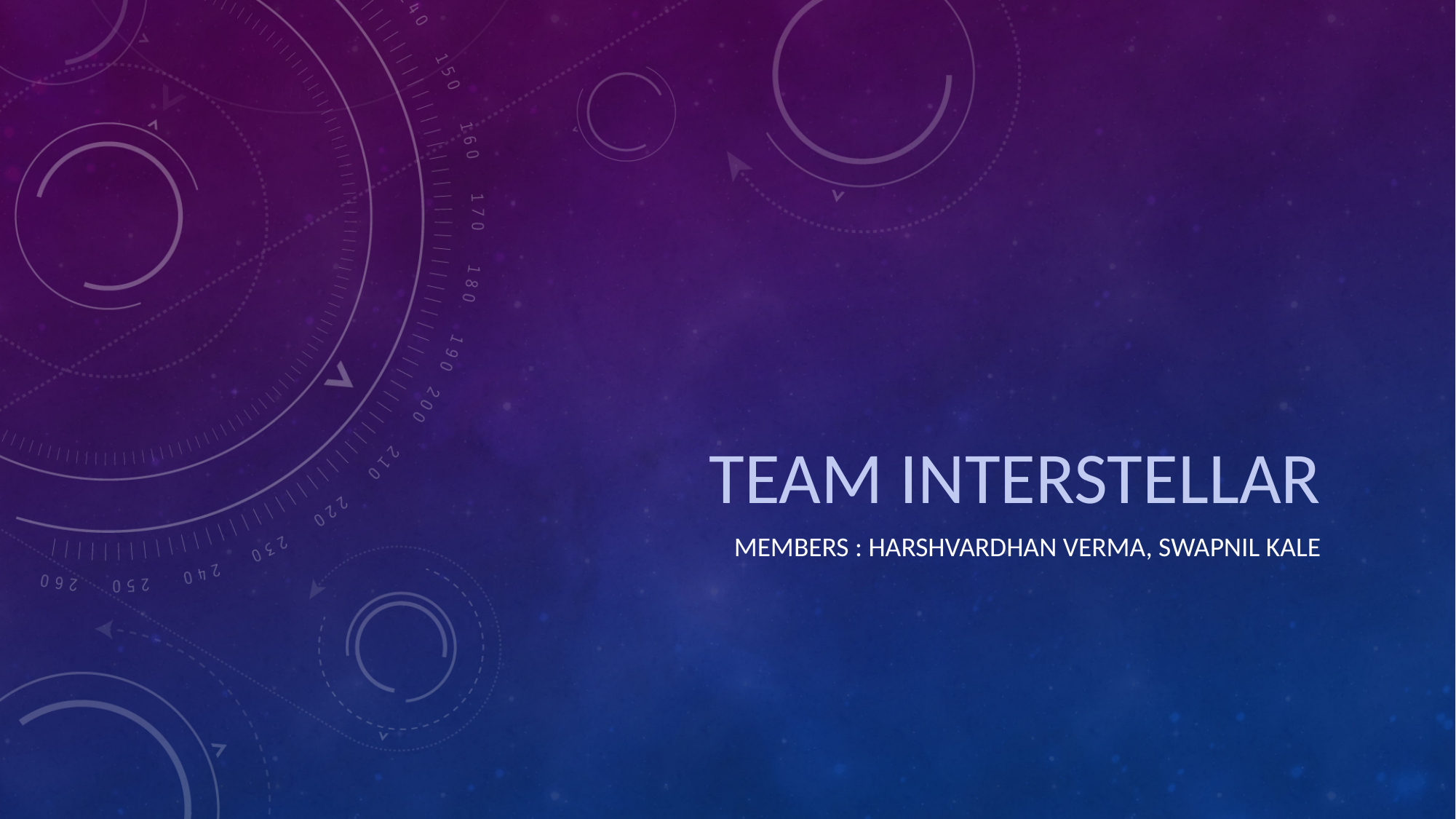

# Team Interstellar
Members : Harshvardhan Verma, Swapnil kale